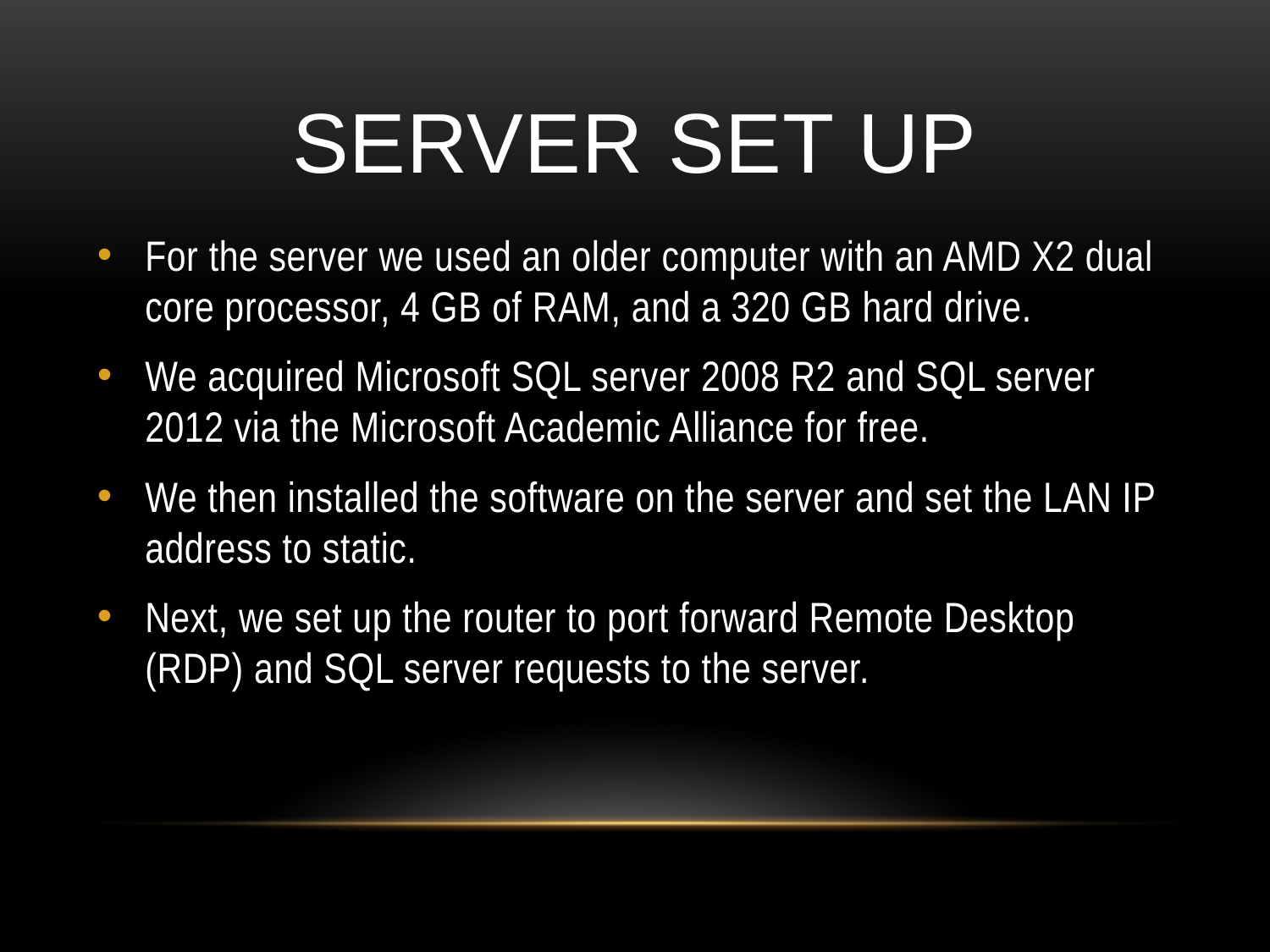

# Server Set up
For the server we used an older computer with an AMD X2 dual core processor, 4 GB of RAM, and a 320 GB hard drive.
We acquired Microsoft SQL server 2008 R2 and SQL server 2012 via the Microsoft Academic Alliance for free.
We then installed the software on the server and set the LAN IP address to static.
Next, we set up the router to port forward Remote Desktop (RDP) and SQL server requests to the server.